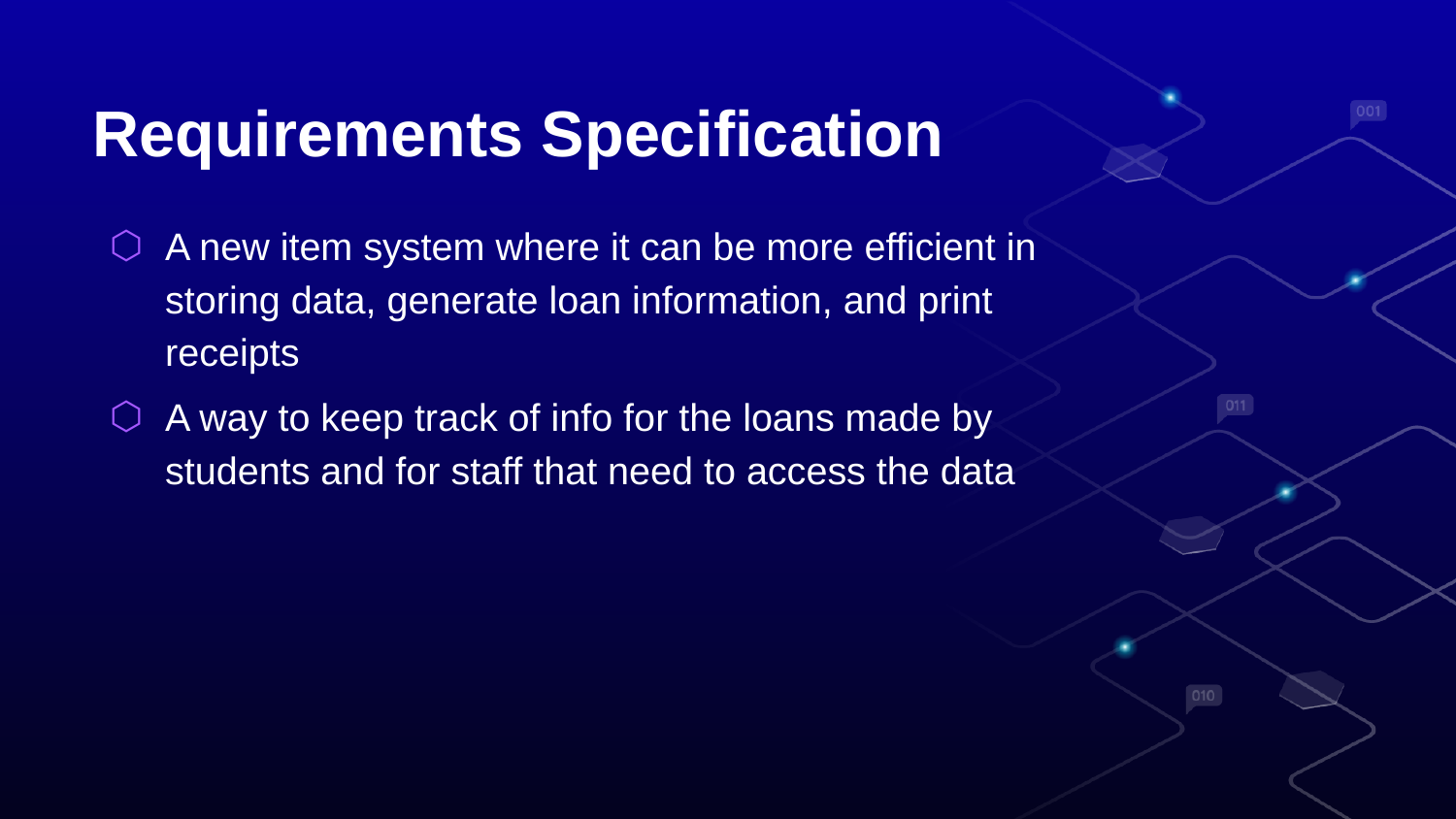

# Requirements Specification
A new item system where it can be more efficient in storing data, generate loan information, and print receipts
A way to keep track of info for the loans made by students and for staff that need to access the data